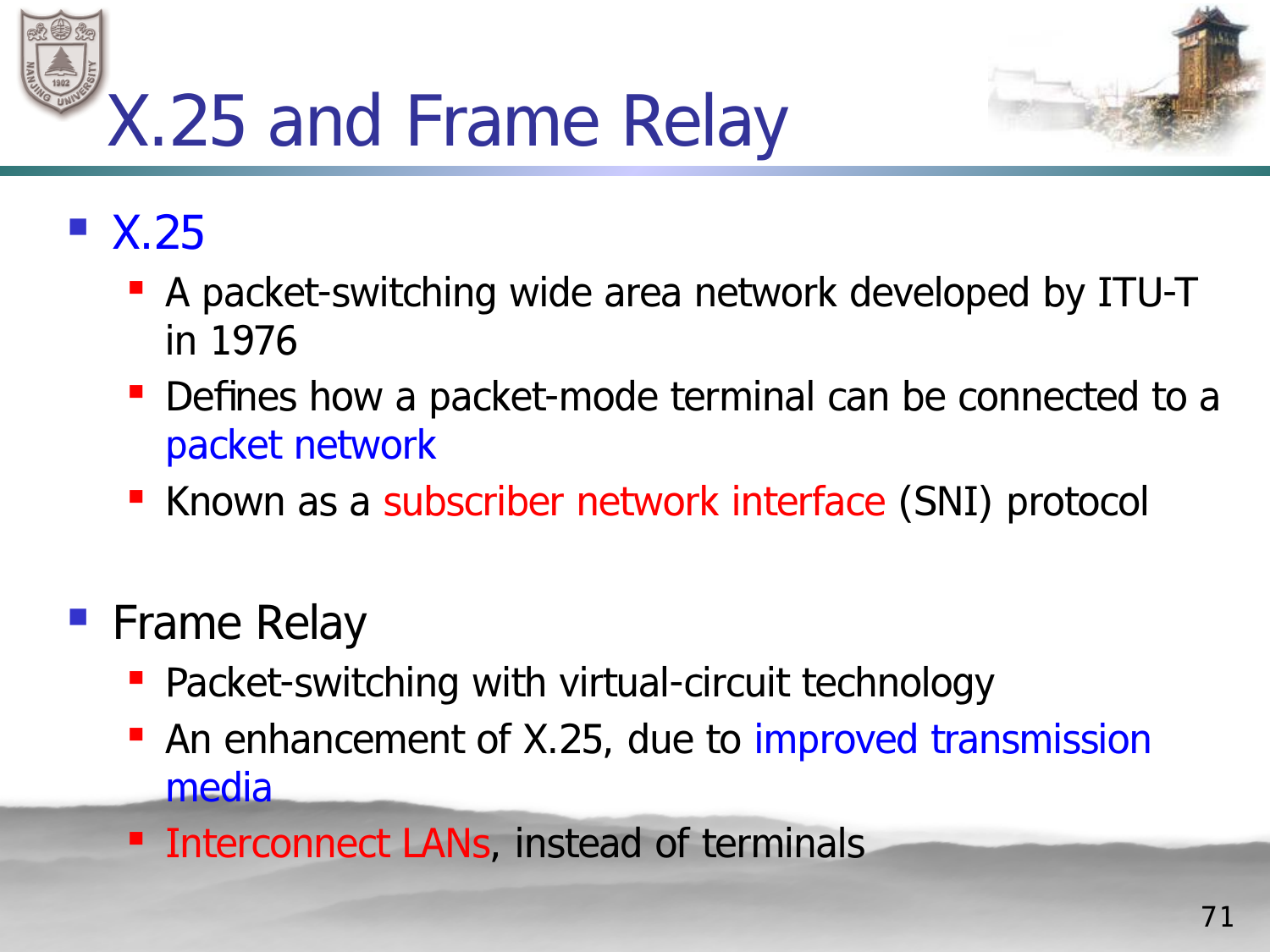

# X.25 and Frame Relay
X.25
A packet-switching wide area network developed by ITU-T in 1976
Defines how a packet-mode terminal can be connected to a packet network
Known as a subscriber network interface (SNI) protocol

Frame Relay
Packet-switching with virtual-circuit technology
An enhancement of X.25, due to improved transmission media
Interconnect LANs, instead of terminals
71